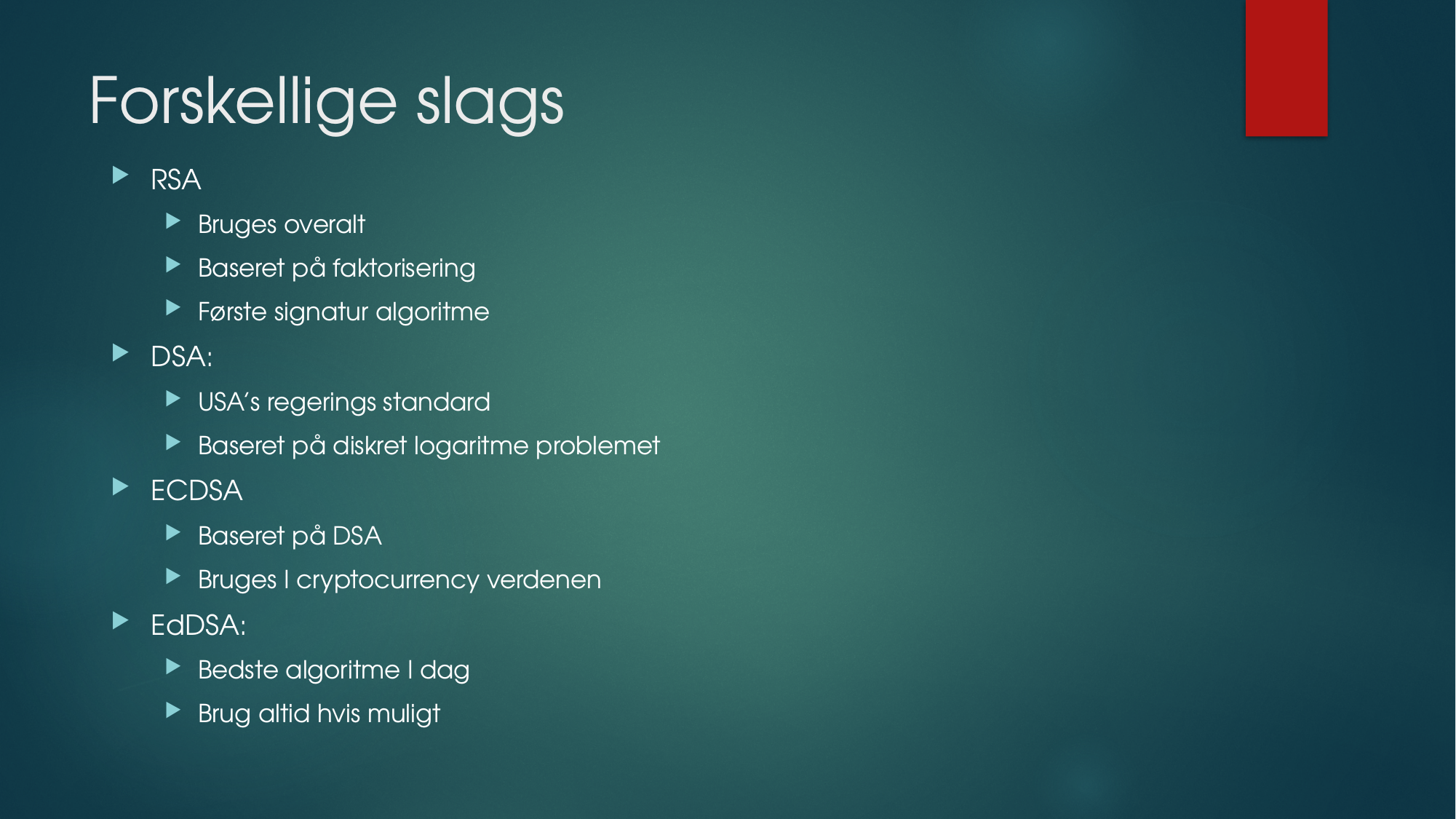

# Forskellige slags
RSA
Bruges overalt
Baseret på faktorisering
Første signatur algoritme
DSA:
USA’s regerings standard
Baseret på diskret logaritme problemet
ECDSA
Baseret på DSA
Bruges I cryptocurrency verdenen
EdDSA:
Bedste algoritme I dag
Brug altid hvis muligt